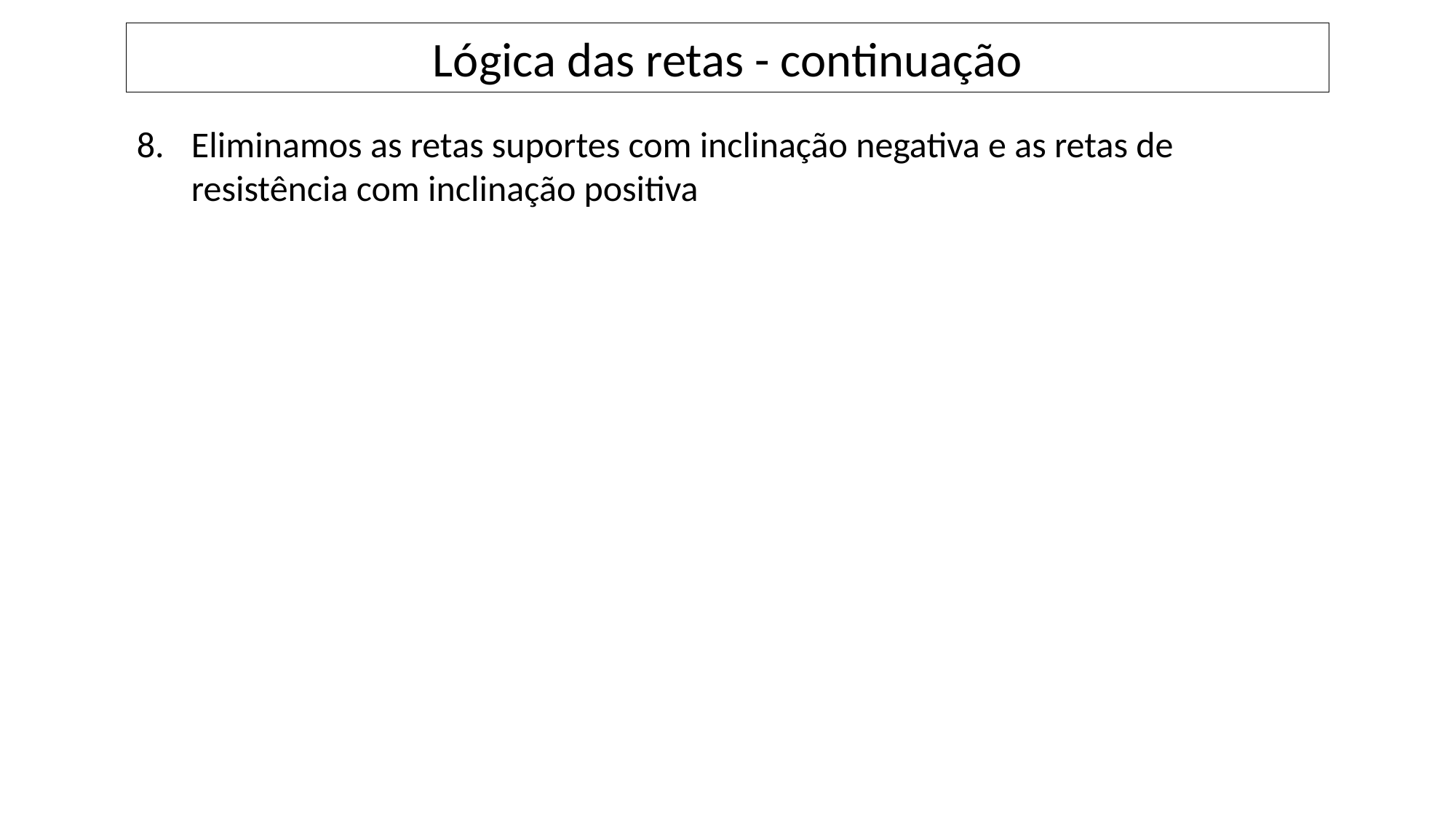

Lógica das retas - continuação
Eliminamos as retas suportes com inclinação negativa e as retas de resistência com inclinação positiva